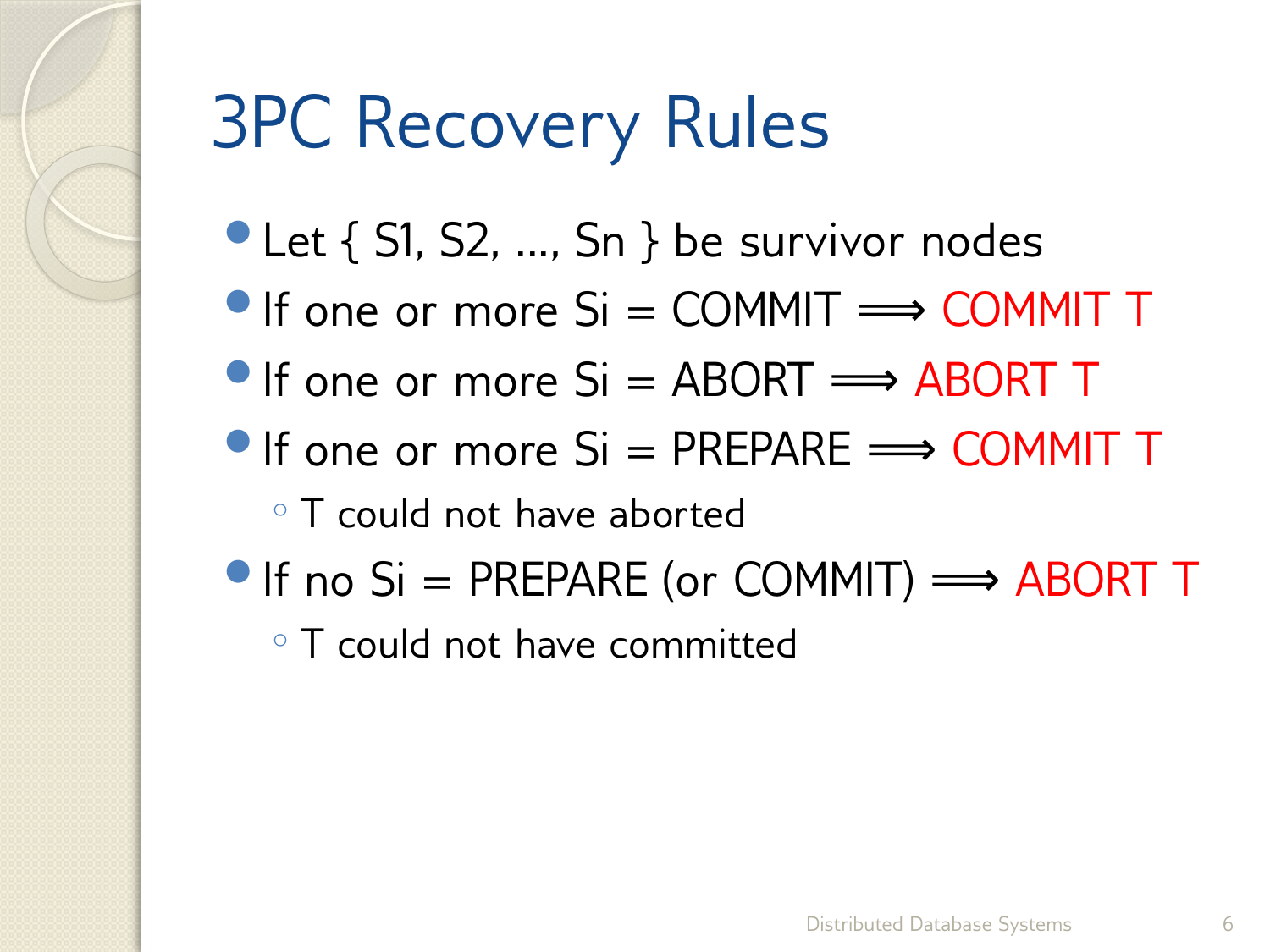

# 3PC Recovery Rules
Let { S1, S2, ..., Sn } be survivor nodes
If one or more Si = COMMIT ⟹ COMMIT T
If one or more Si = ABORT ⟹ ABORT T
If one or more Si = PREPARE ⟹ COMMIT T
T could not have aborted
If no Si = PREPARE (or COMMIT) ⟹ ABORT T
T could not have committed
Distributed Database Systems
6